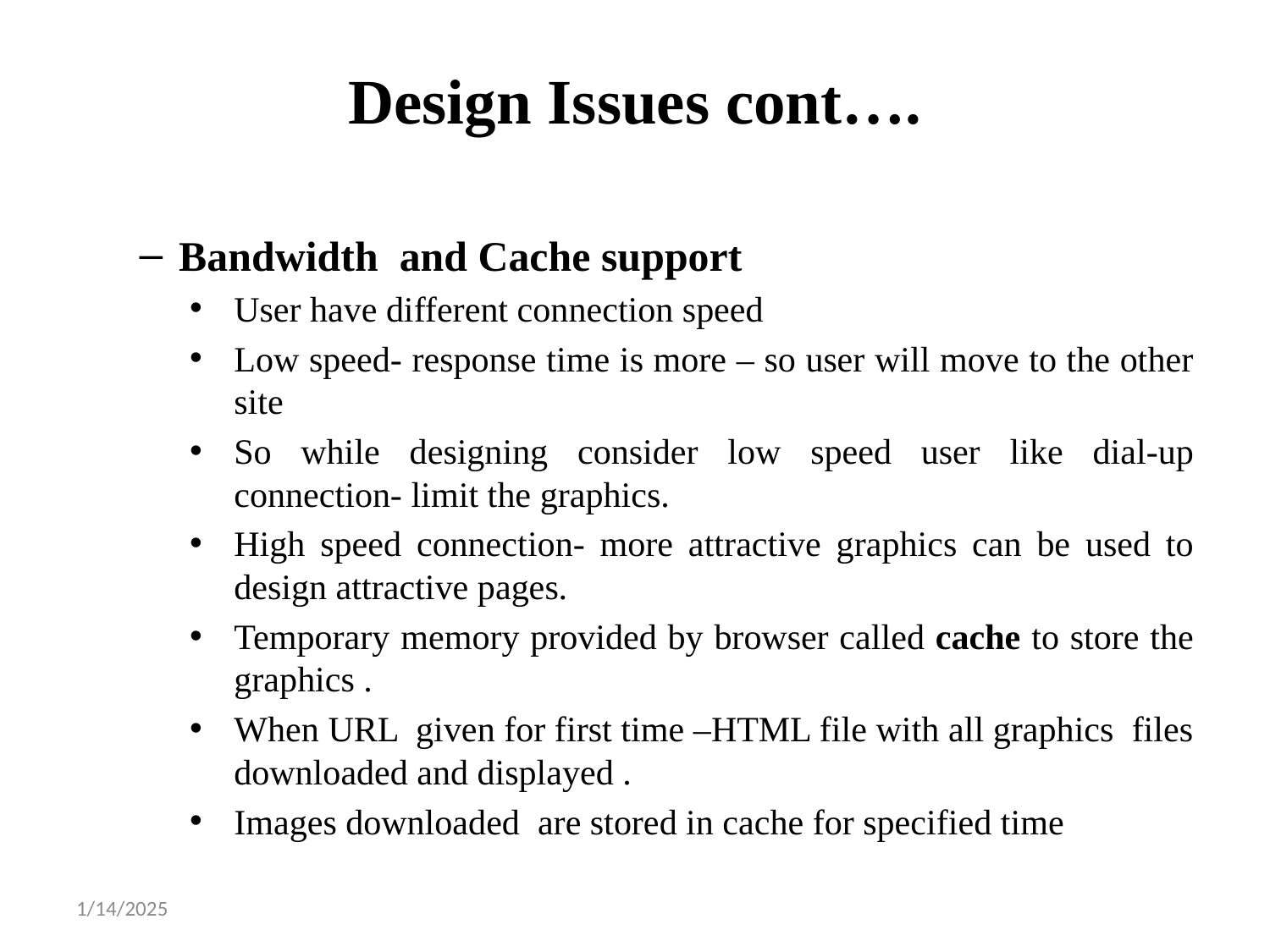

# Design Issues cont….
Bandwidth  and Cache support
User have different connection speed
Low speed- response time is more – so user will move to the other site
So while designing consider low speed user like dial-up connection- limit the graphics.
High speed connection- more attractive graphics can be used to design attractive pages.
Temporary memory provided by browser called cache to store the graphics .
When URL  given for first time –HTML file with all graphics  files downloaded and displayed .
Images downloaded  are stored in cache for specified time

1/14/2025